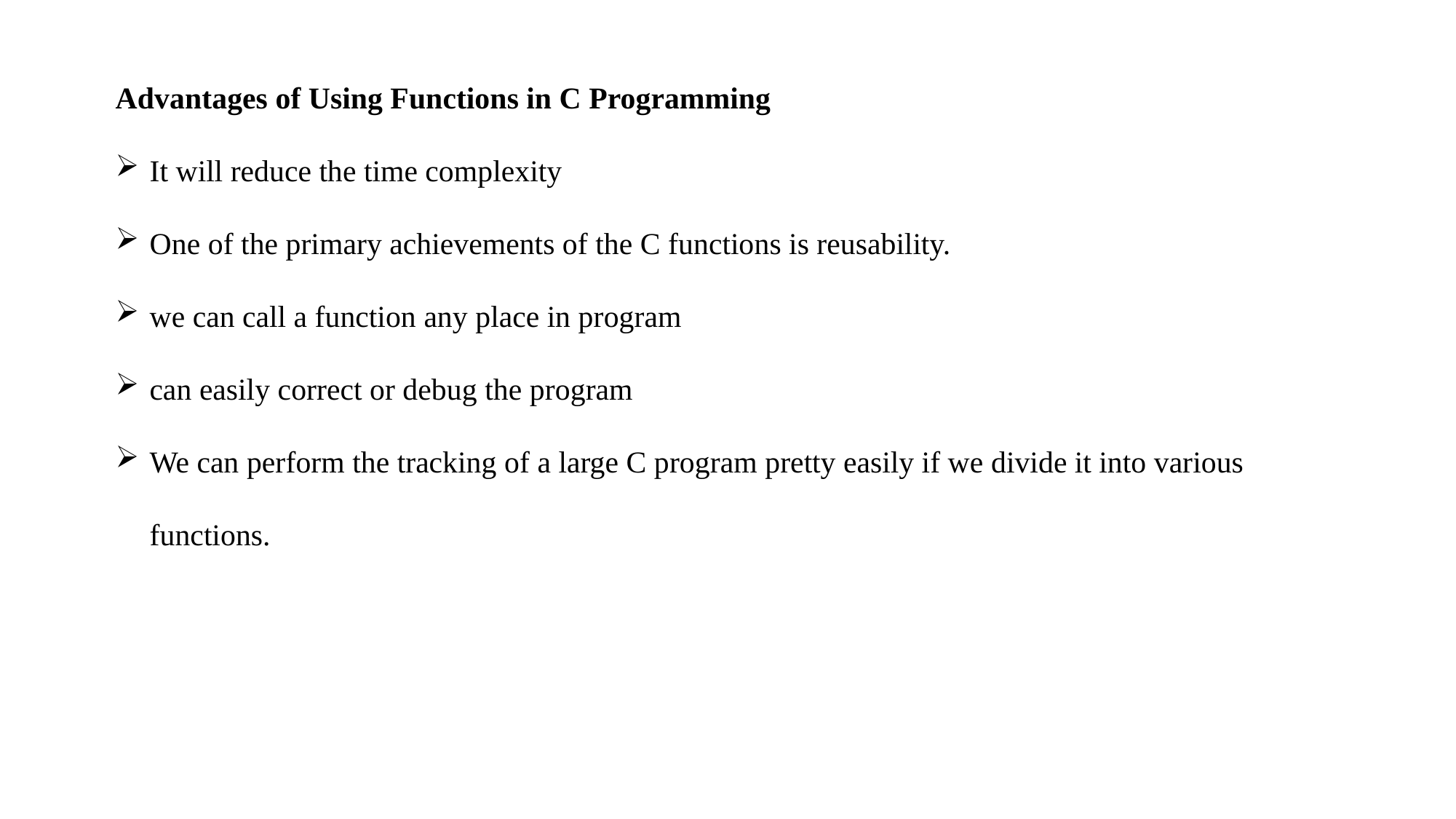

Advantages of Using Functions in C Programming
It will reduce the time complexity
One of the primary achievements of the C functions is reusability.
we can call a function any place in program
can easily correct or debug the program
We can perform the tracking of a large C program pretty easily if we divide it into various functions.